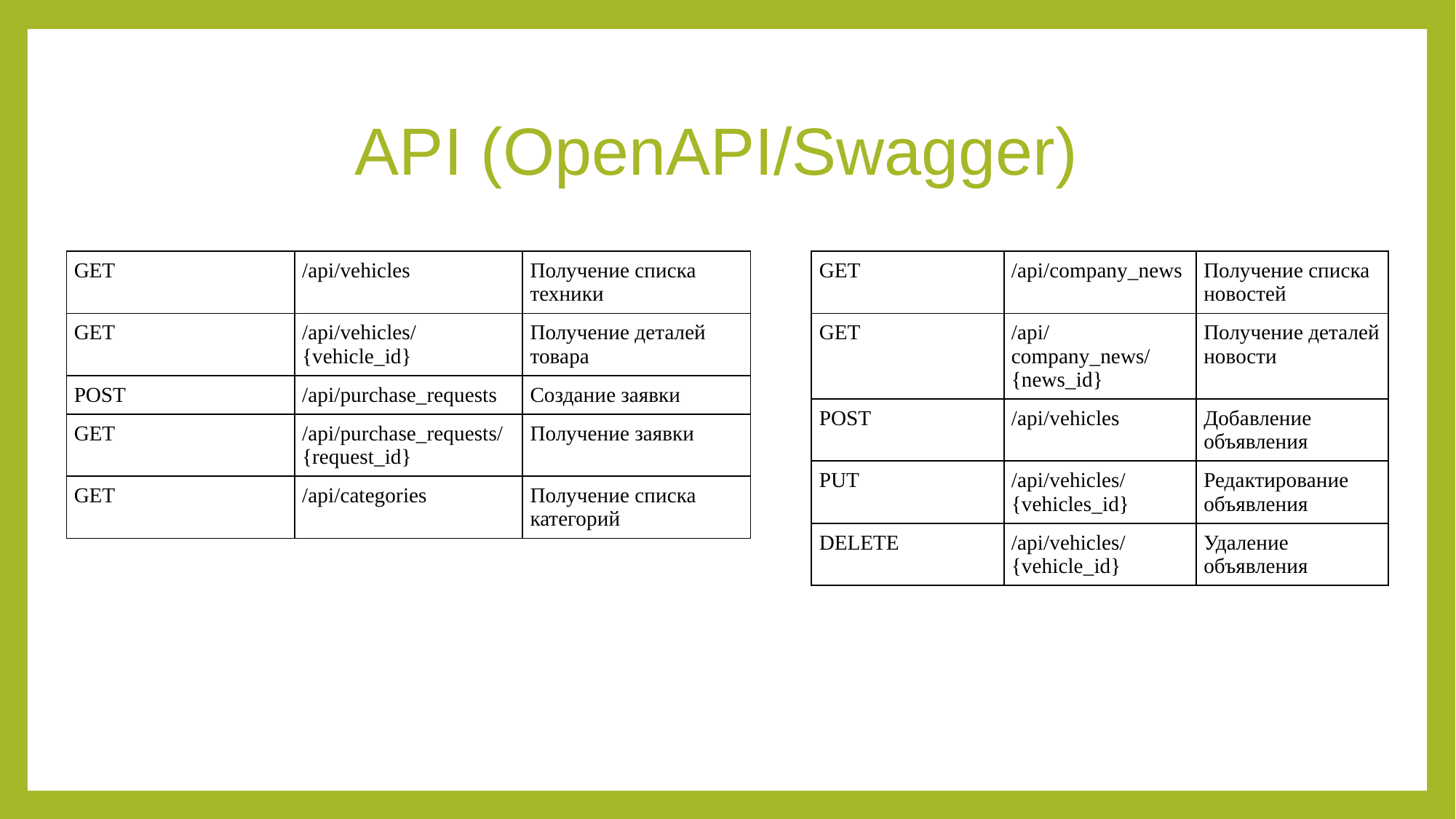

# API (OpenAPI/Swagger)
| GET | /api/vehicles | Получение списка техники |
| --- | --- | --- |
| GET | /api/vehicles/{vehicle\_id} | Получение деталей товара |
| POST | /api/purchase\_requests | Создание заявки |
| GET | /api/purchase\_requests/{request\_id} | Получение заявки |
| GET | /api/categories | Получение списка категорий |
| GET | /api/company\_news | Получение списка новостей |
| --- | --- | --- |
| GET | /api/company\_news/{news\_id} | Получение деталей новости |
| POST | /api/vehicles | Добавление объявления |
| PUT | /api/vehicles/{vehicles\_id} | Редактирование объявления |
| DELETE | /api/vehicles/{vehicle\_id} | Удаление объявления |